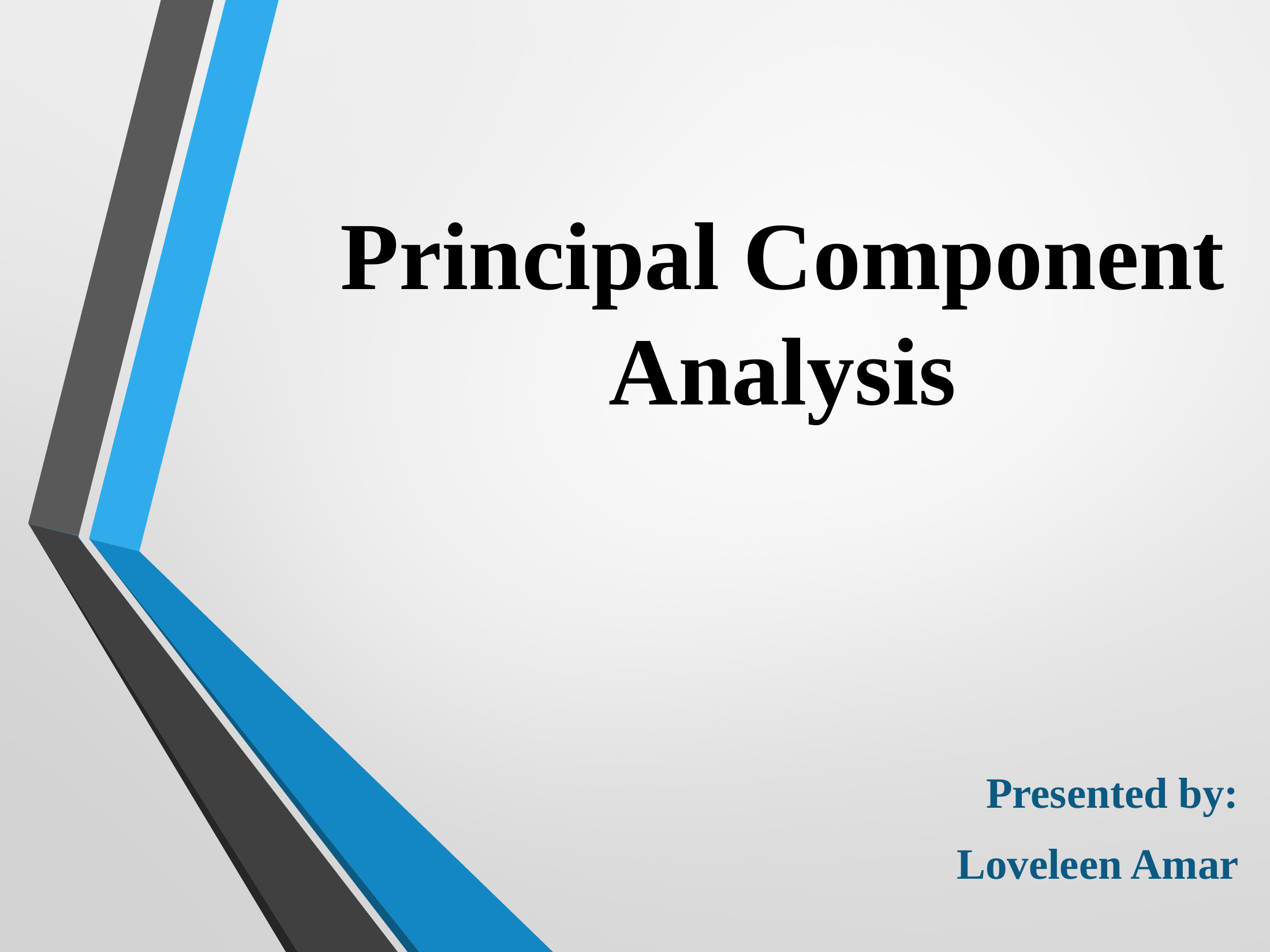

# Principal Component Analysis
Presented by:
 Loveleen Amar